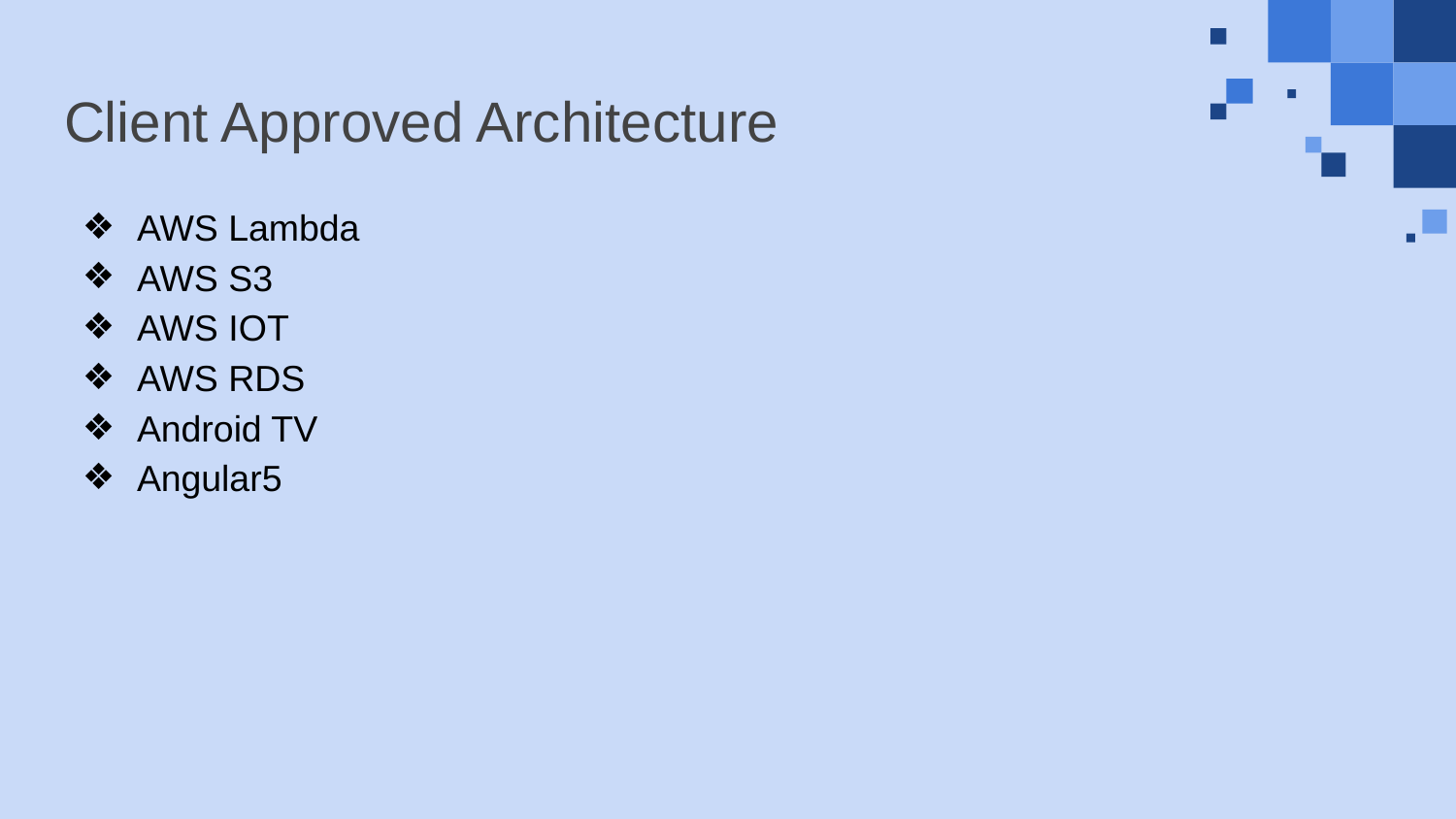

# Client Approved Architecture
AWS Lambda
AWS S3
AWS IOT
AWS RDS
Android TV
Angular5